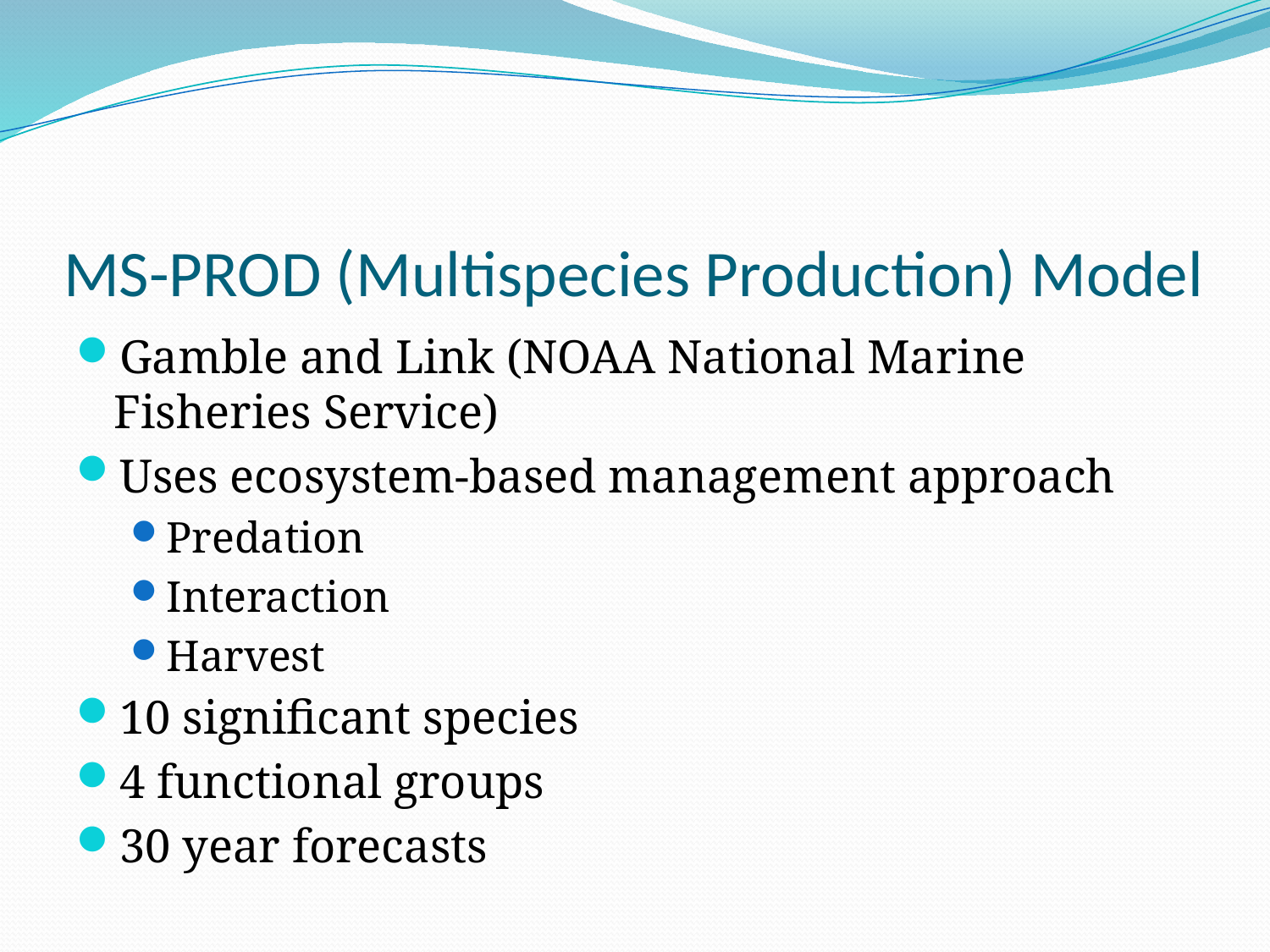

# MS-PROD (Multispecies Production) Model
Gamble and Link (NOAA National Marine Fisheries Service)
Uses ecosystem-based management approach
Predation
Interaction
Harvest
10 significant species
4 functional groups
30 year forecasts